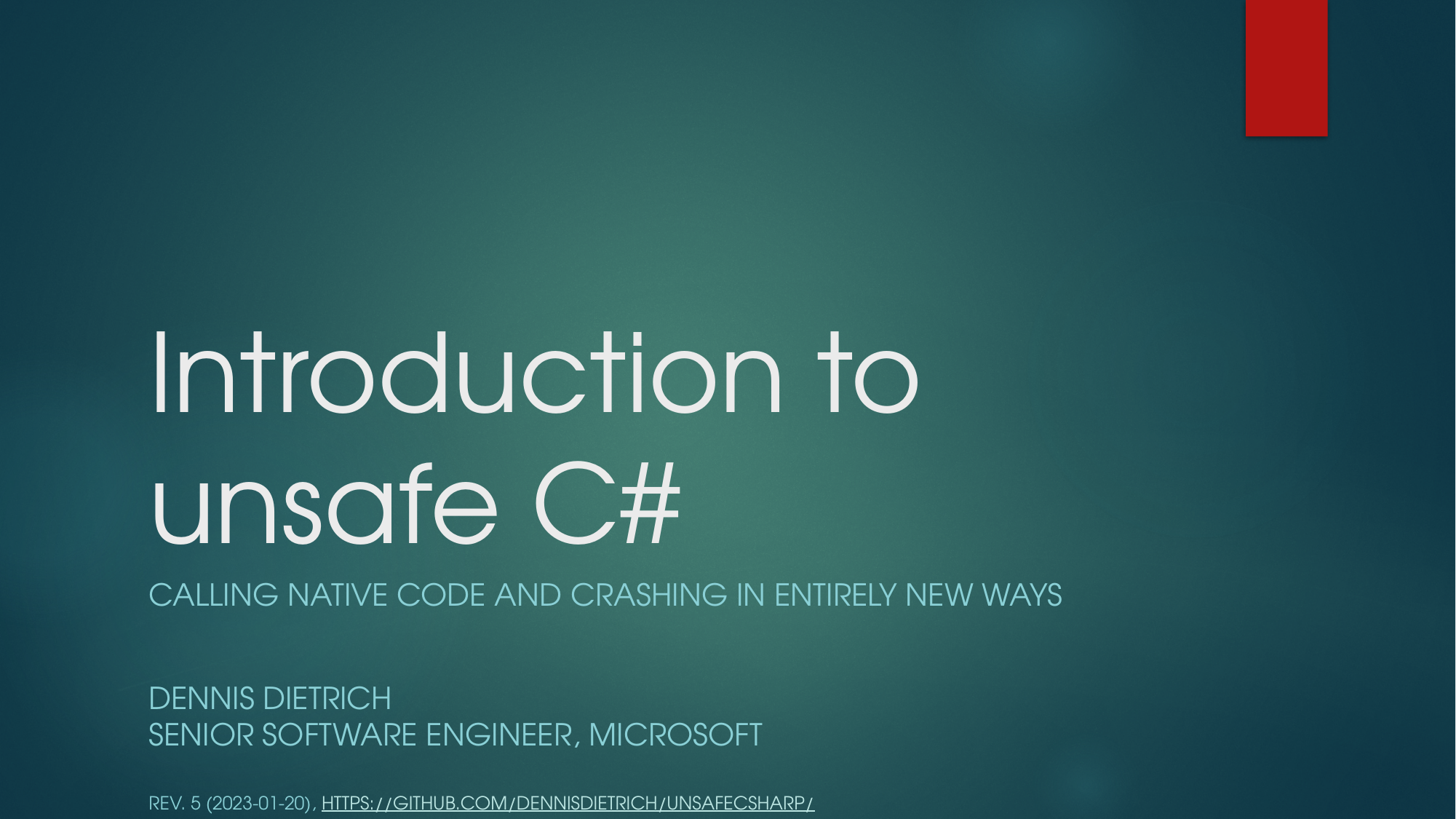

# Introduction to unsafe C#
Calling native code and crashing in entirely new ways
Dennis Dietrich
Senior Software Engineer, Microsoft
Rev. 5 (2023-01-20), https://github.com/dennisdietrich/UnsafeCSharp/